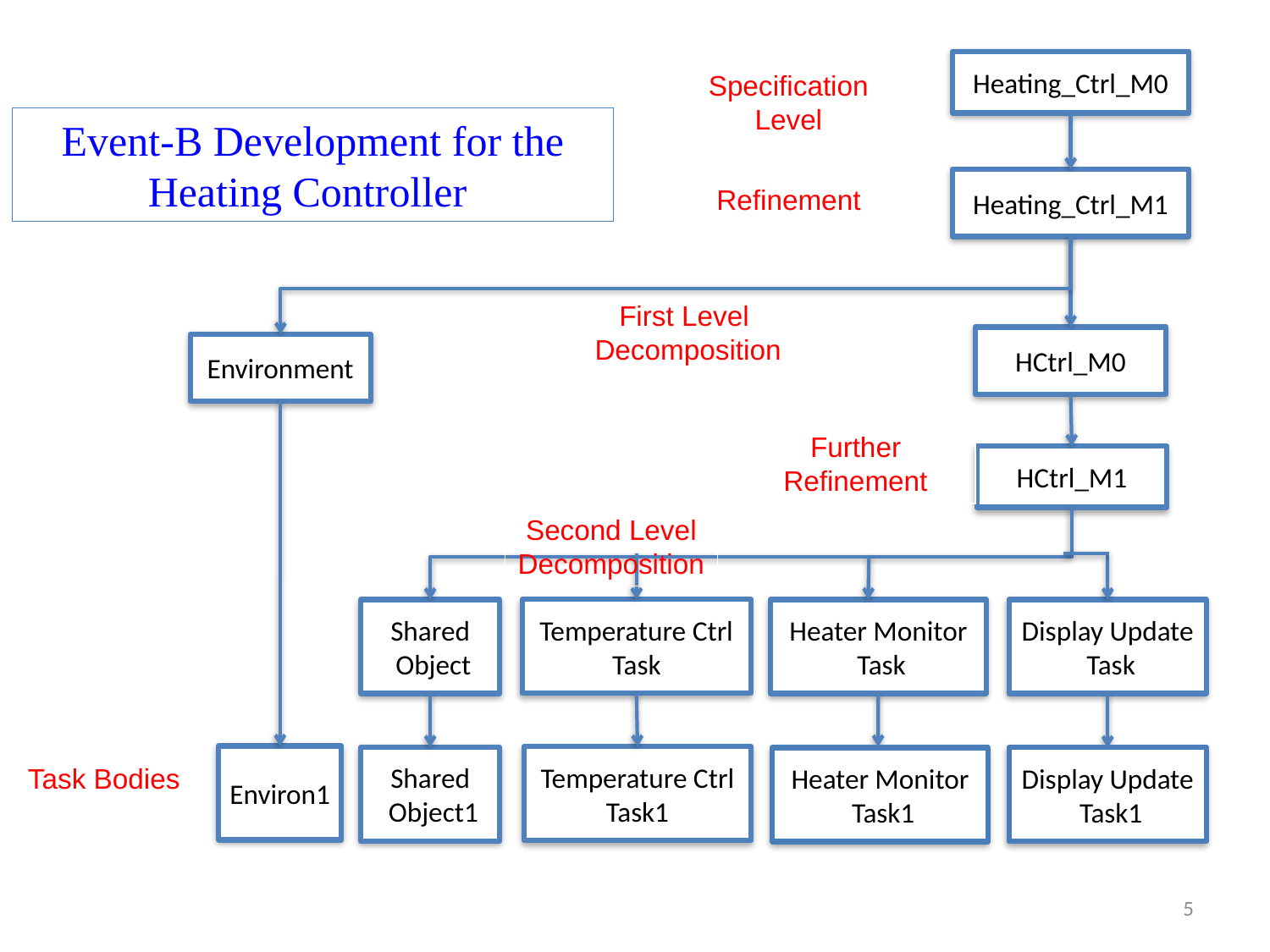

Heating_Ctrl_M0
Specification Level
Event-B Development for the Heating Controller
Heating_Ctrl_M1
Refinement
First Level
 Decomposition
HCtrl_M0
Environment
Further Refinement
HCtrl_M1
Second Level Decomposition
Temperature Ctrl Task
Shared
 Object
Heater Monitor
 Task
Display Update
 Task
Environ1
Temperature Ctrl Task1
Shared
 Object1
Display Update
 Task1
Heater Monitor
 Task1
Task Bodies
5